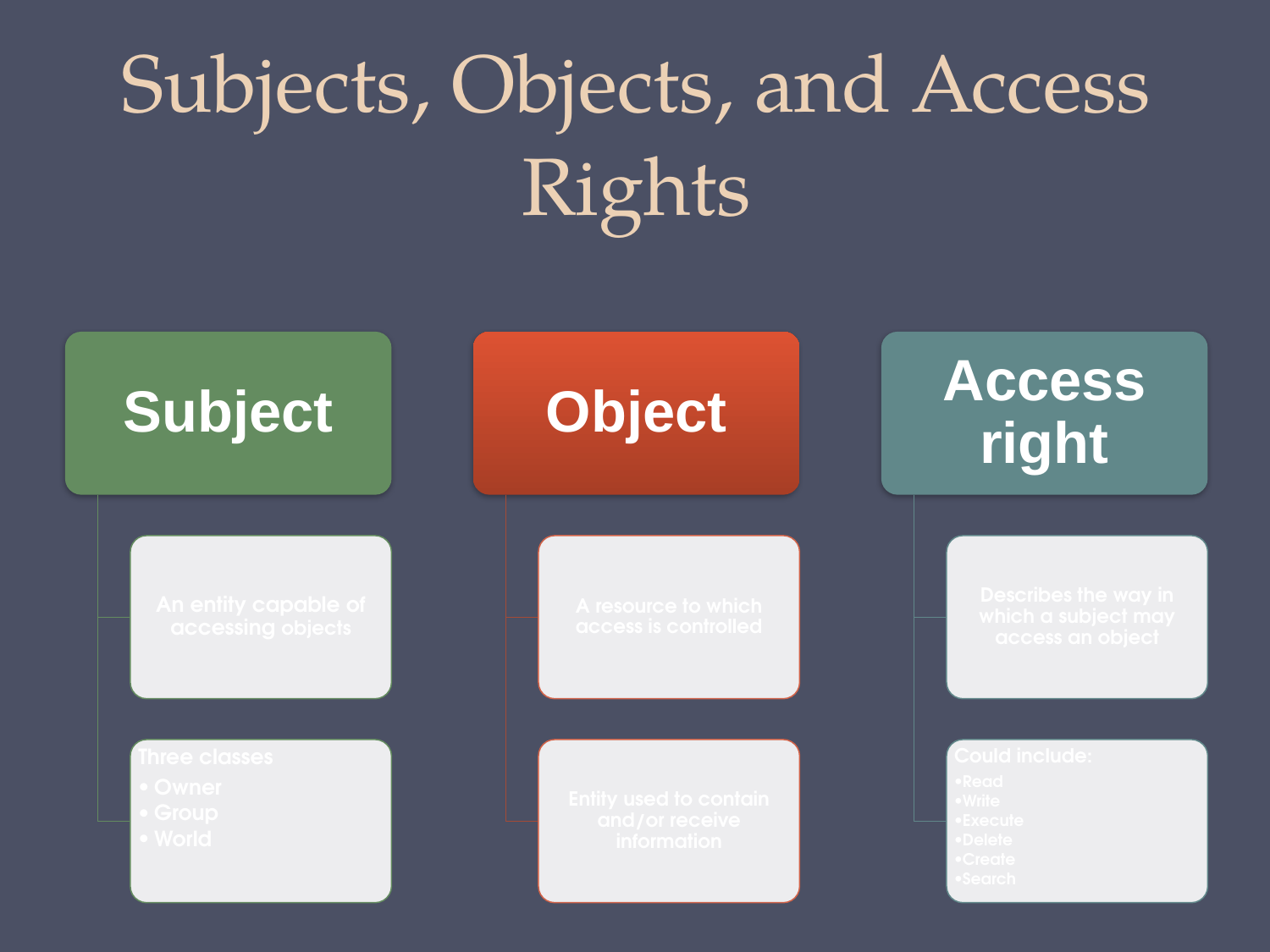

# Subjects, Objects, and Access Rights

Subject
Object
Access right

An entity capable of accessing objects
A resource to which access is controlled
Describes the way in which a subject may access an object

Three classes
Owner
Group
World
Entity used to contain and/or receive information
Could include:
Read
Write
Execute
Delete
Create
Search